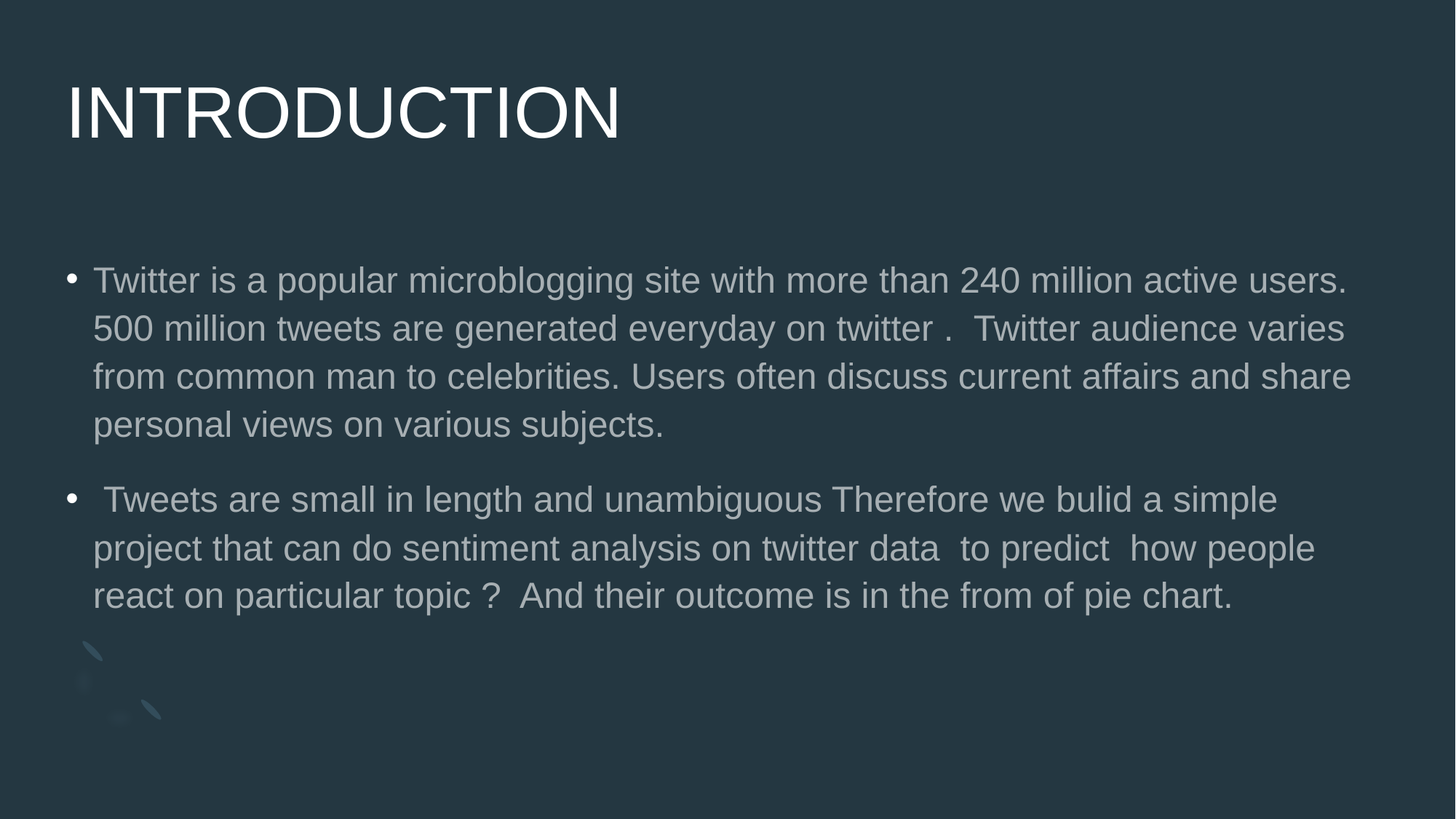

# INTRODUCTION
Twitter is a popular microblogging site with more than 240 million active users. 500 million tweets are generated everyday on twitter .  Twitter audience varies from common man to celebrities. Users often discuss current affairs and share personal views on various subjects.
 Tweets are small in length and unambiguous Therefore we bulid a simple project that can do sentiment analysis on twitter data  to predict  how people react on particular topic ?  And their outcome is in the from of pie chart.